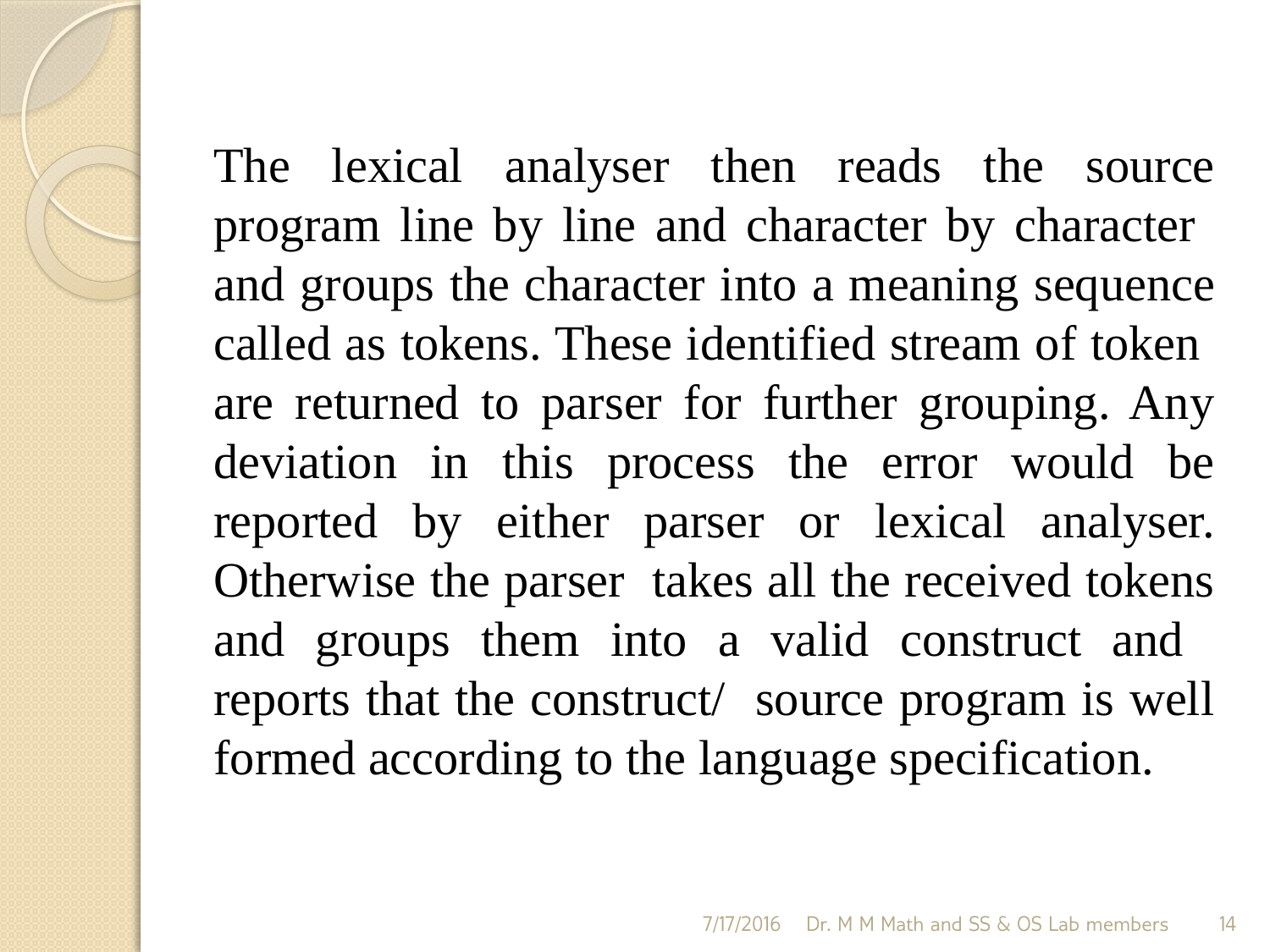

#
The lexical analyser then reads the source program line by line and character by character  and groups the character into a meaning sequence called as tokens. These identified stream of token  are returned to parser for further grouping. Any deviation in this process the error would be reported by either parser or lexical analyser. Otherwise the parser  takes all the received tokens and groups them into a valid construct and  reports that the construct/  source program is well formed according to the language specification.
7/17/2016
Dr. M M Math and SS & OS Lab members
14